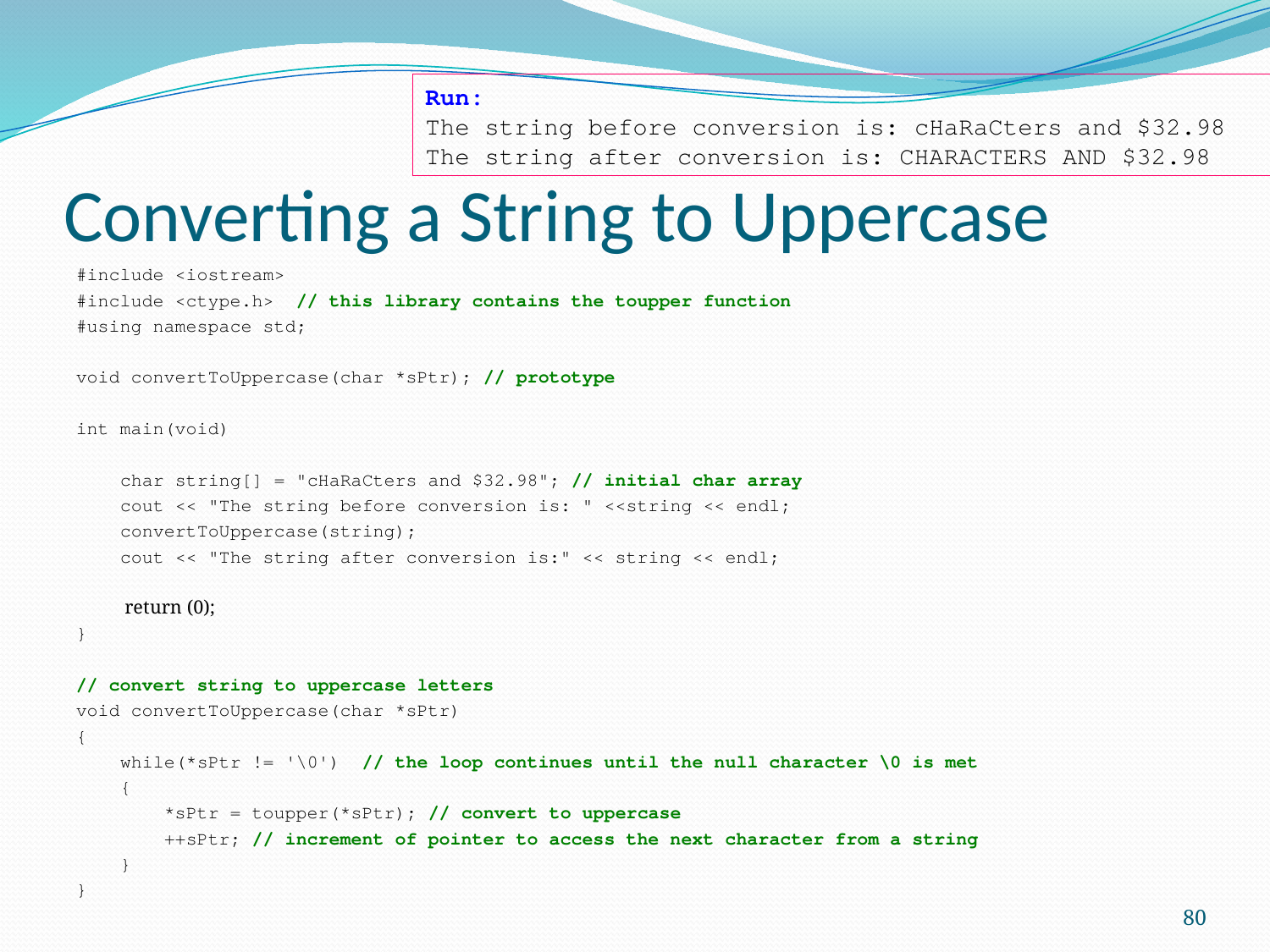

Run:
The string before conversion is: cHaRaCters and $32.98
The string after conversion is: CHARACTERS AND $32.98
# Converting a String to Uppercase
#include <iostream>
#include <ctype.h>  // this library contains the toupper function
#using namespace std;

void convertToUppercase(char *sPtr); // prototype

int main(void)

    char string[] = "cHaRaCters and $32.98"; // initial char array
    cout << "The string before conversion is: " <<string << endl;
    convertToUppercase(string);
    cout << "The string after conversion is:" << string << endl;

          return (0);
}

// convert string to uppercase letters
void convertToUppercase(char *sPtr)
{
    while(*sPtr != '\0')  // the loop continues until the null character \0 is met
    {
        *sPtr = toupper(*sPtr); // convert to uppercase
        ++sPtr; // increment of pointer to access the next character from a string
    }
}
80